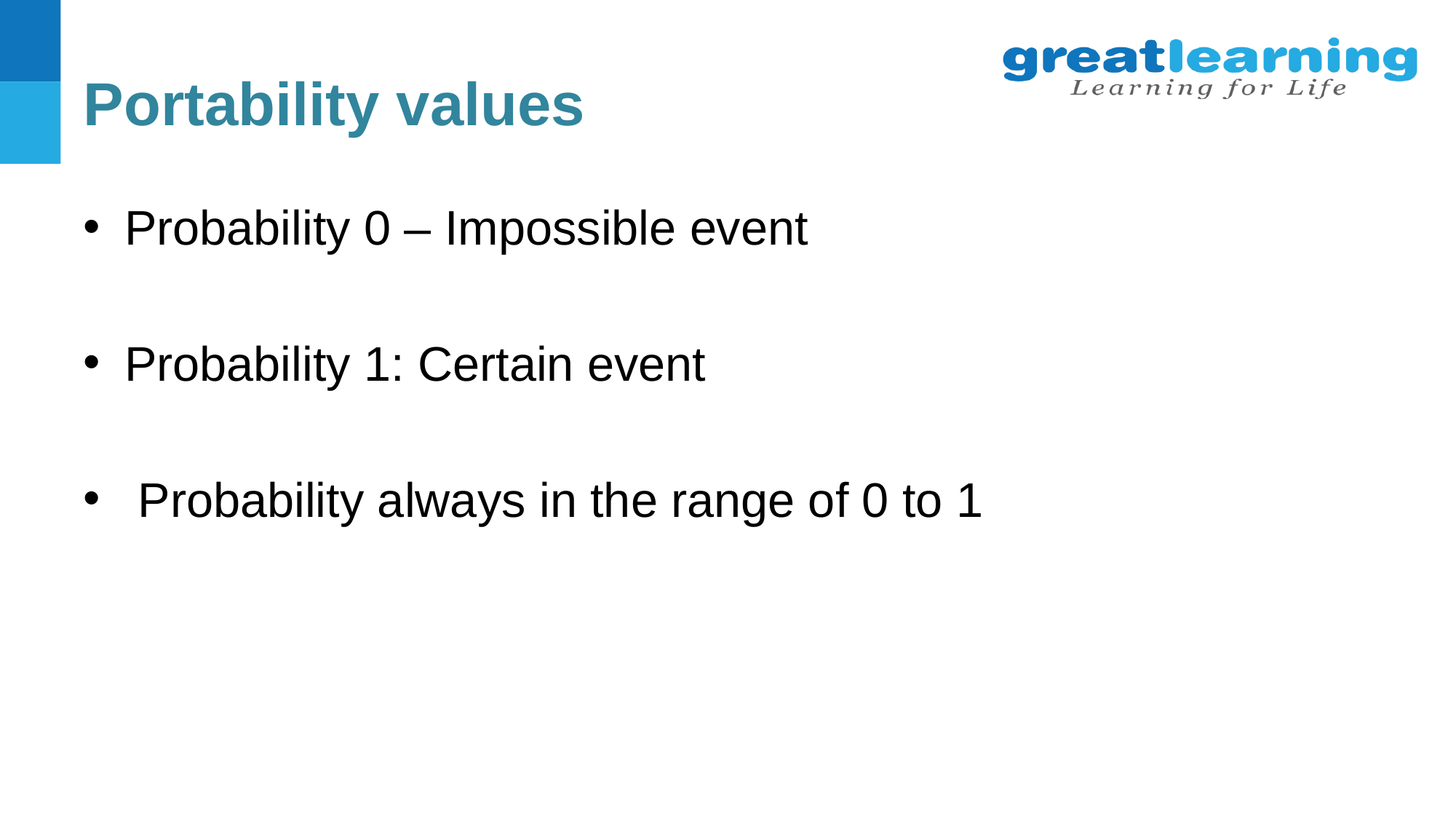

# Portability values
Probability 0 – Impossible event

Probability 1: Certain event

 Probability always in the range of 0 to 1